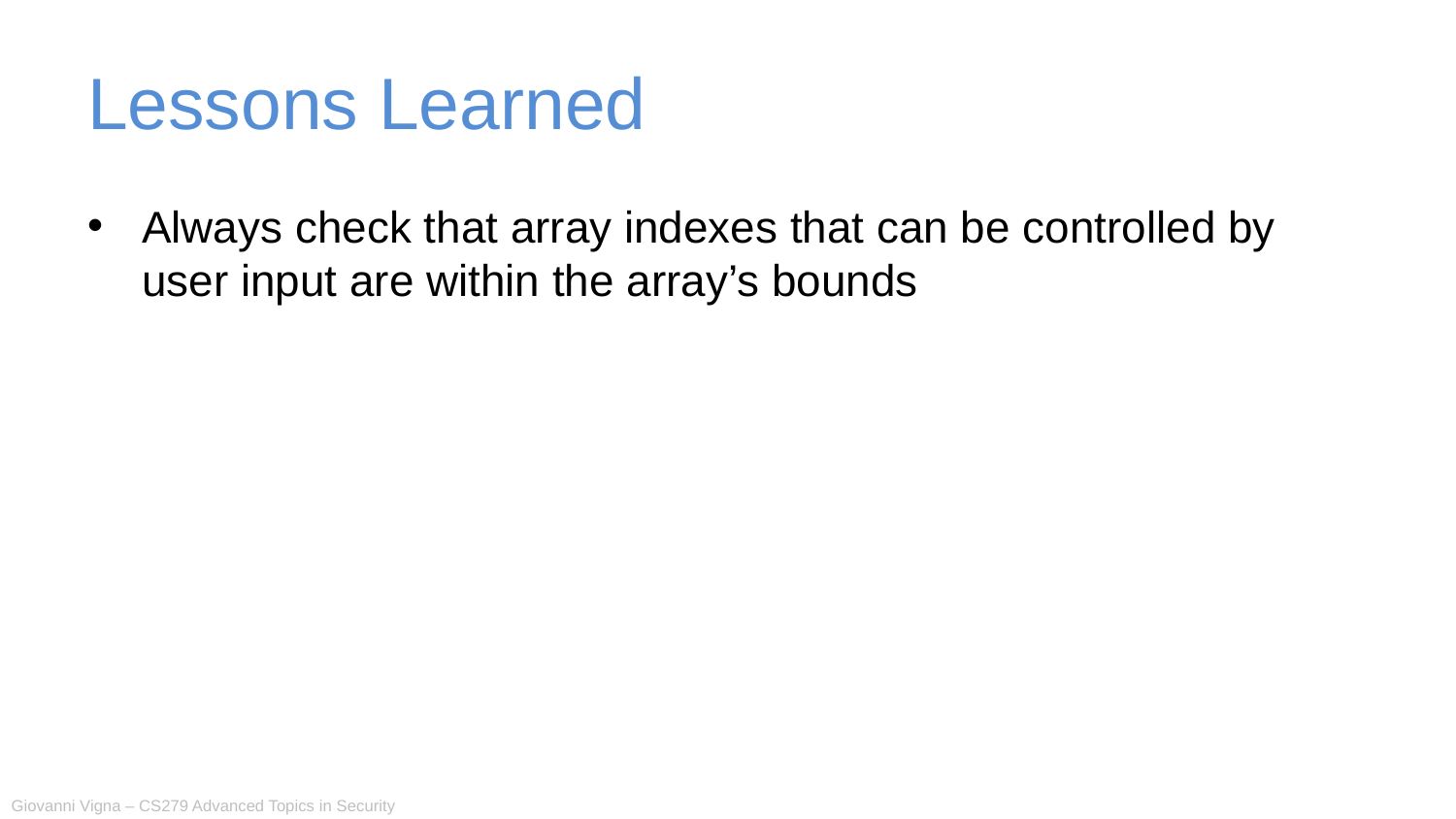

# Lessons Learned
Always check that array indexes that can be controlled by user input are within the array’s bounds